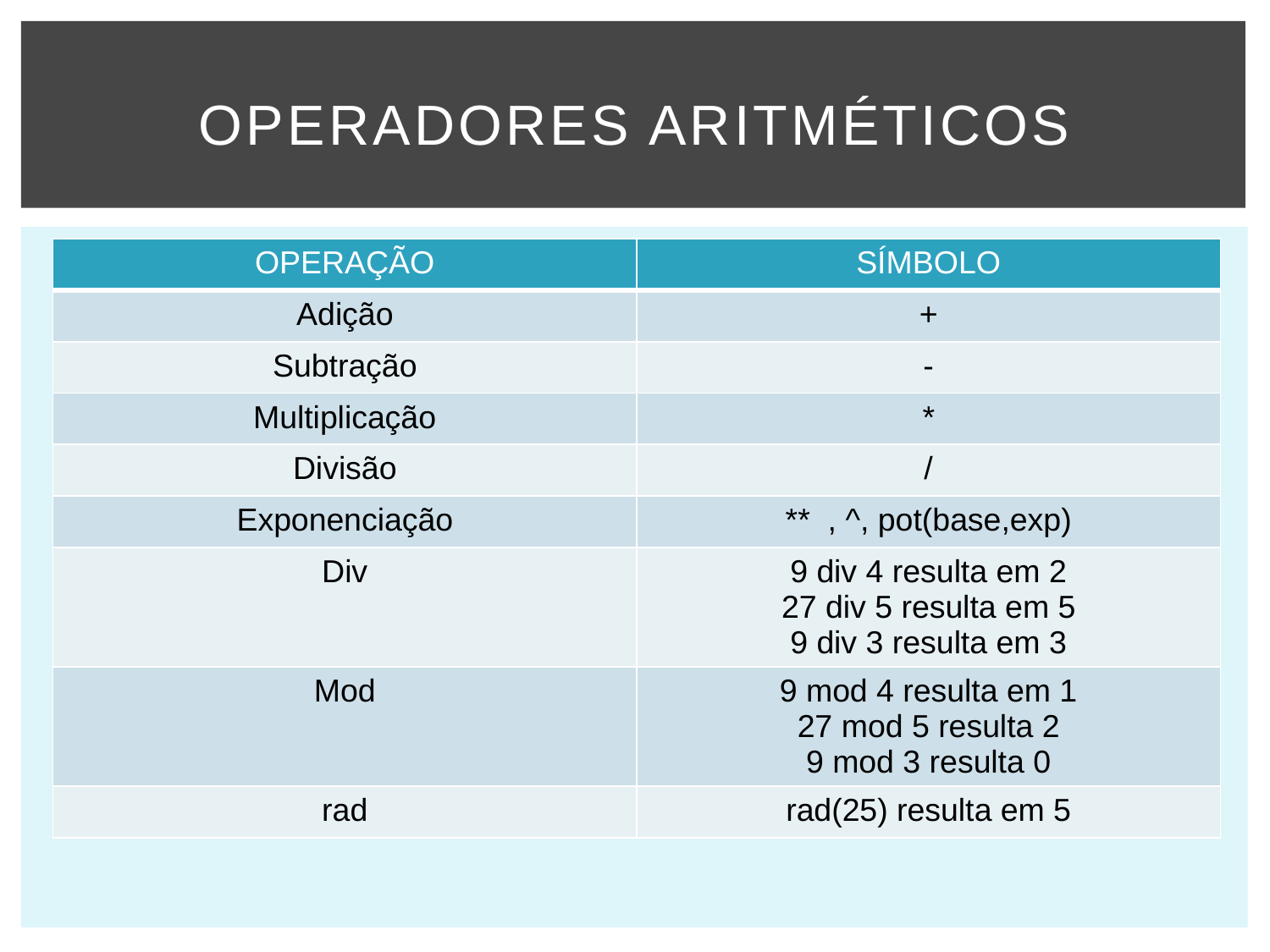

# OPERADORES ARITMÉTICOS
| OPERAÇÃO | SÍMBOLO |
| --- | --- |
| Adição | + |
| Subtração | - |
| Multiplicação | \* |
| Divisão | / |
| Exponenciação | \*\* , ^, pot(base,exp) |
| Div | 9 div 4 resulta em 2 27 div 5 resulta em 5 9 div 3 resulta em 3 |
| Mod | 9 mod 4 resulta em 1 27 mod 5 resulta 2 9 mod 3 resulta 0 |
| rad | rad(25) resulta em 5 |